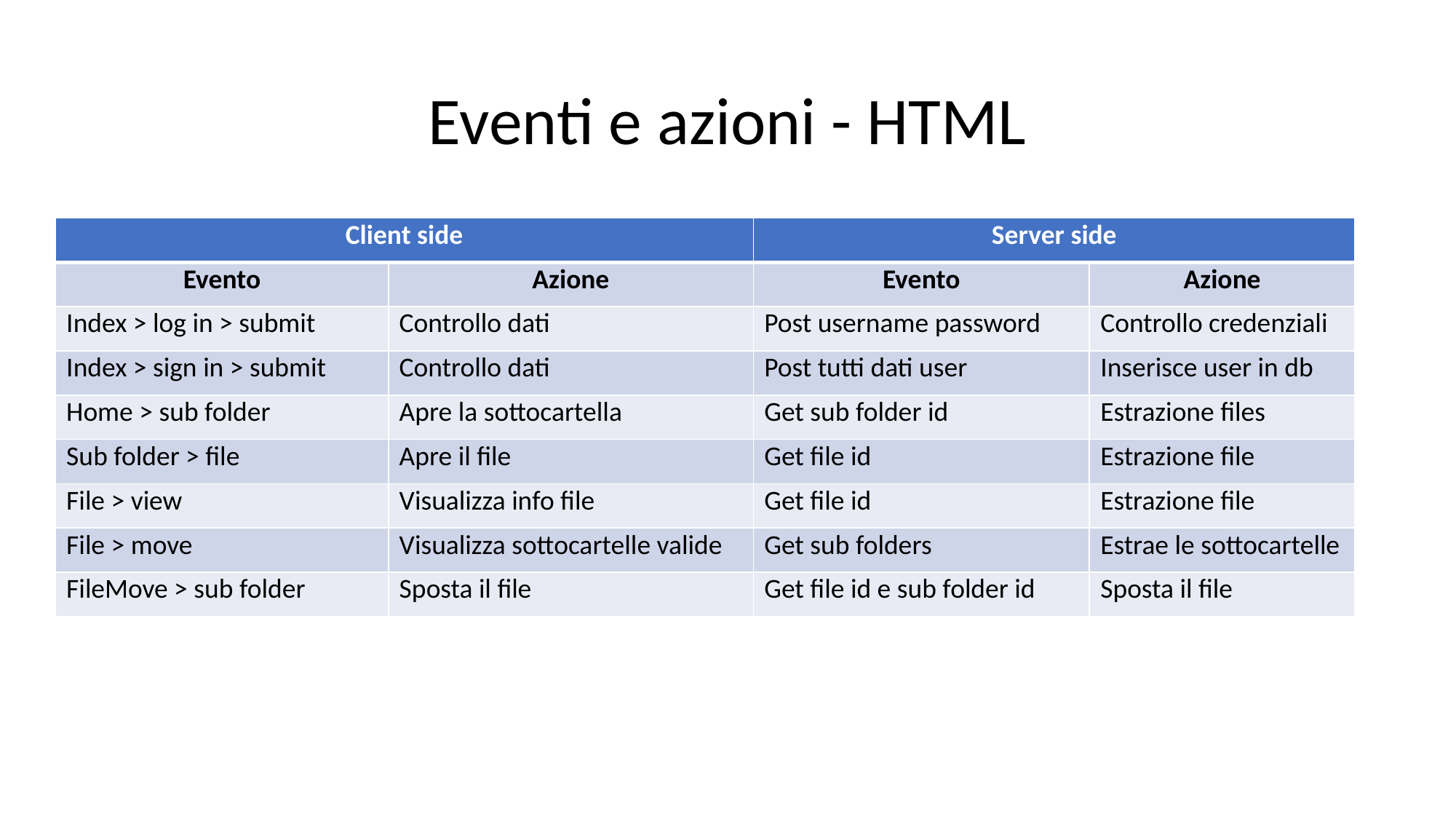

# Eventi e azioni - HTML
| Client side |  | Server side |  |
| --- | --- | --- | --- |
| Evento | Azione | Evento | Azione |
| Index > log in > submit | Controllo dati | Post username password | Controllo credenziali |
| Index > sign in > submit | Controllo dati | Post tutti dati user | Inserisce user in db |
| Home > sub folder | Apre la sottocartella | Get sub folder id | Estrazione files |
| Sub folder > file | Apre il file | Get file id | Estrazione file |
| File > view | Visualizza info file | Get file id | Estrazione file |
| File > move | Visualizza sottocartelle valide | Get sub folders | Estrae le sottocartelle |
| FileMove > sub folder | Sposta il file | Get file id e sub folder id | Sposta il file |